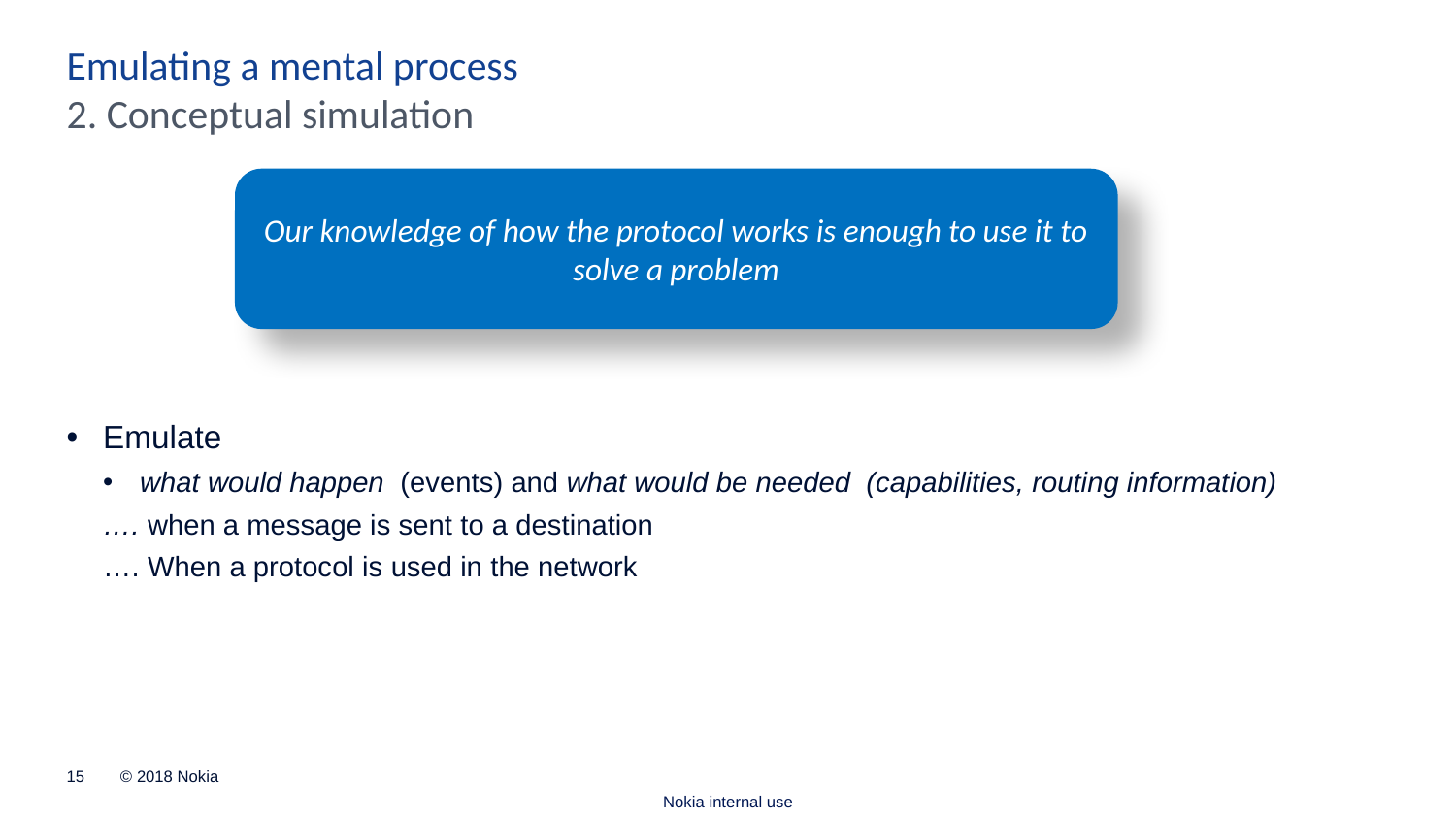

Emulating a mental process
2. Conceptual simulation
Our knowledge of how the protocol works is enough to use it to solve a problem
Emulate
what would happen  (events) and what would be needed  (capabilities, routing information)
…. when a message is sent to a destination
…. When a protocol is used in the network